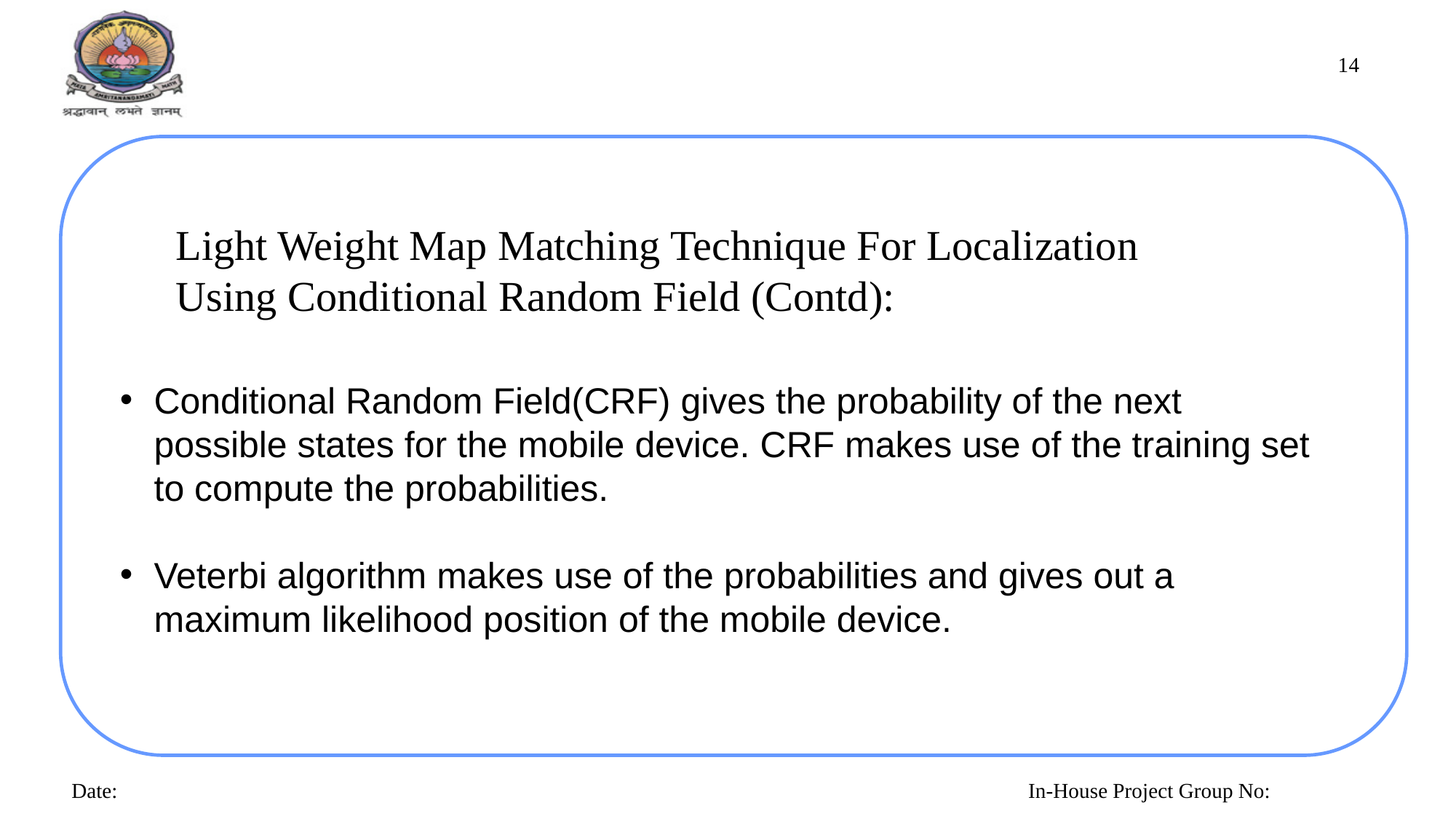

14
Light Weight Map Matching Technique For Localization Using Conditional Random Field (Contd):
Conditional Random Field(CRF) gives the probability of the next  possible states for the mobile device. CRF makes use of the training set to compute the probabilities.

Veterbi algorithm makes use of the probabilities and gives out a maximum likelihood position of the mobile device.
Date:
In-House Project Group No: